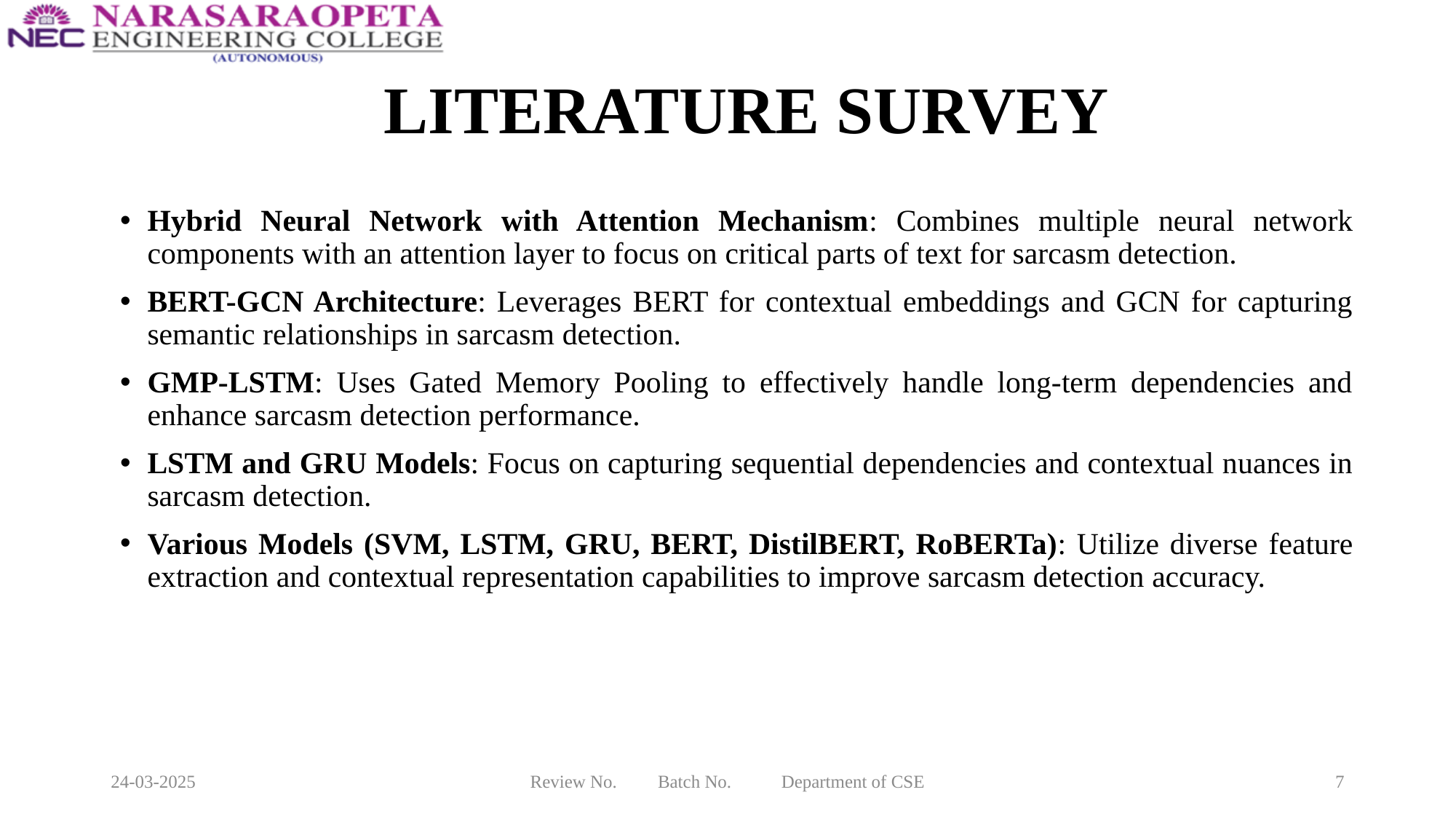

# LITERATURE SURVEY
Hybrid Neural Network with Attention Mechanism: Combines multiple neural network components with an attention layer to focus on critical parts of text for sarcasm detection.
BERT-GCN Architecture: Leverages BERT for contextual embeddings and GCN for capturing semantic relationships in sarcasm detection.
GMP-LSTM: Uses Gated Memory Pooling to effectively handle long-term dependencies and enhance sarcasm detection performance.
LSTM and GRU Models: Focus on capturing sequential dependencies and contextual nuances in sarcasm detection.
Various Models (SVM, LSTM, GRU, BERT, DistilBERT, RoBERTa): Utilize diverse feature extraction and contextual representation capabilities to improve sarcasm detection accuracy.

24-03-2025
Review No.         Batch No.           Department of CSE
7